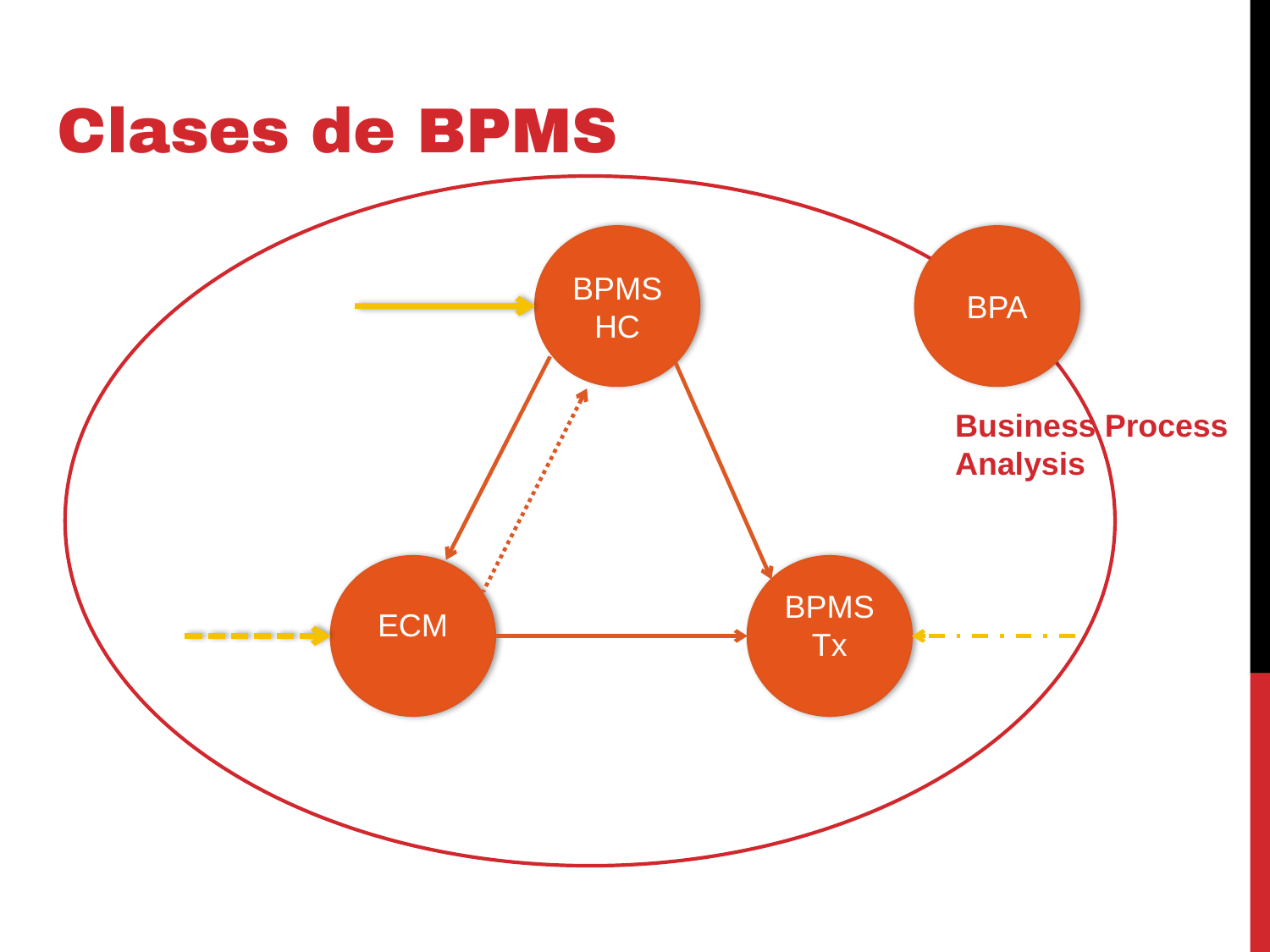

Clases de BPMS

BPMS
HC
BPA
Business Process
Analysis
ECM

BPMS
Tx